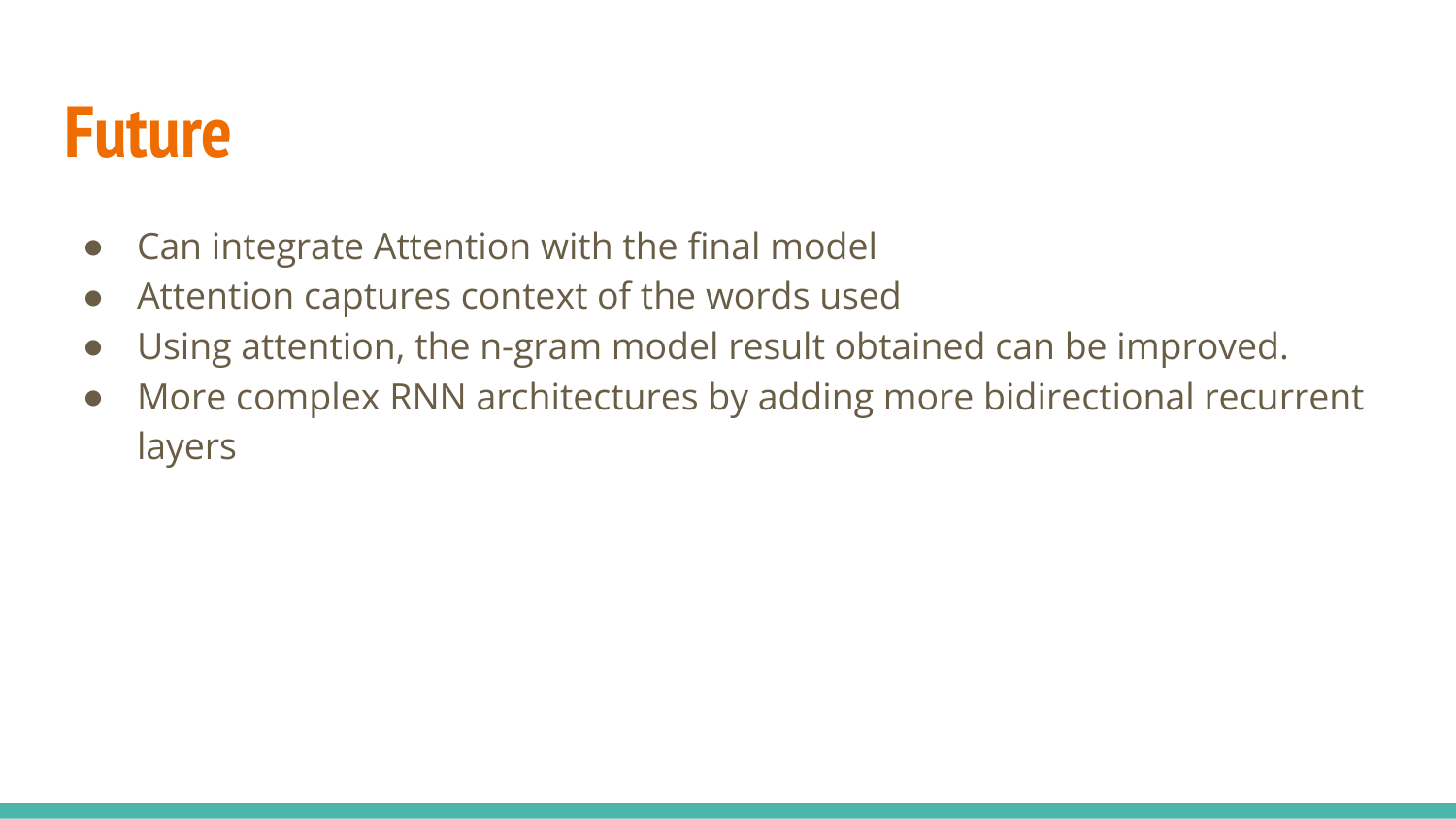

# Future
Can integrate Attention with the final model
Attention captures context of the words used
Using attention, the n-gram model result obtained can be improved.
More complex RNN architectures by adding more bidirectional recurrent layers